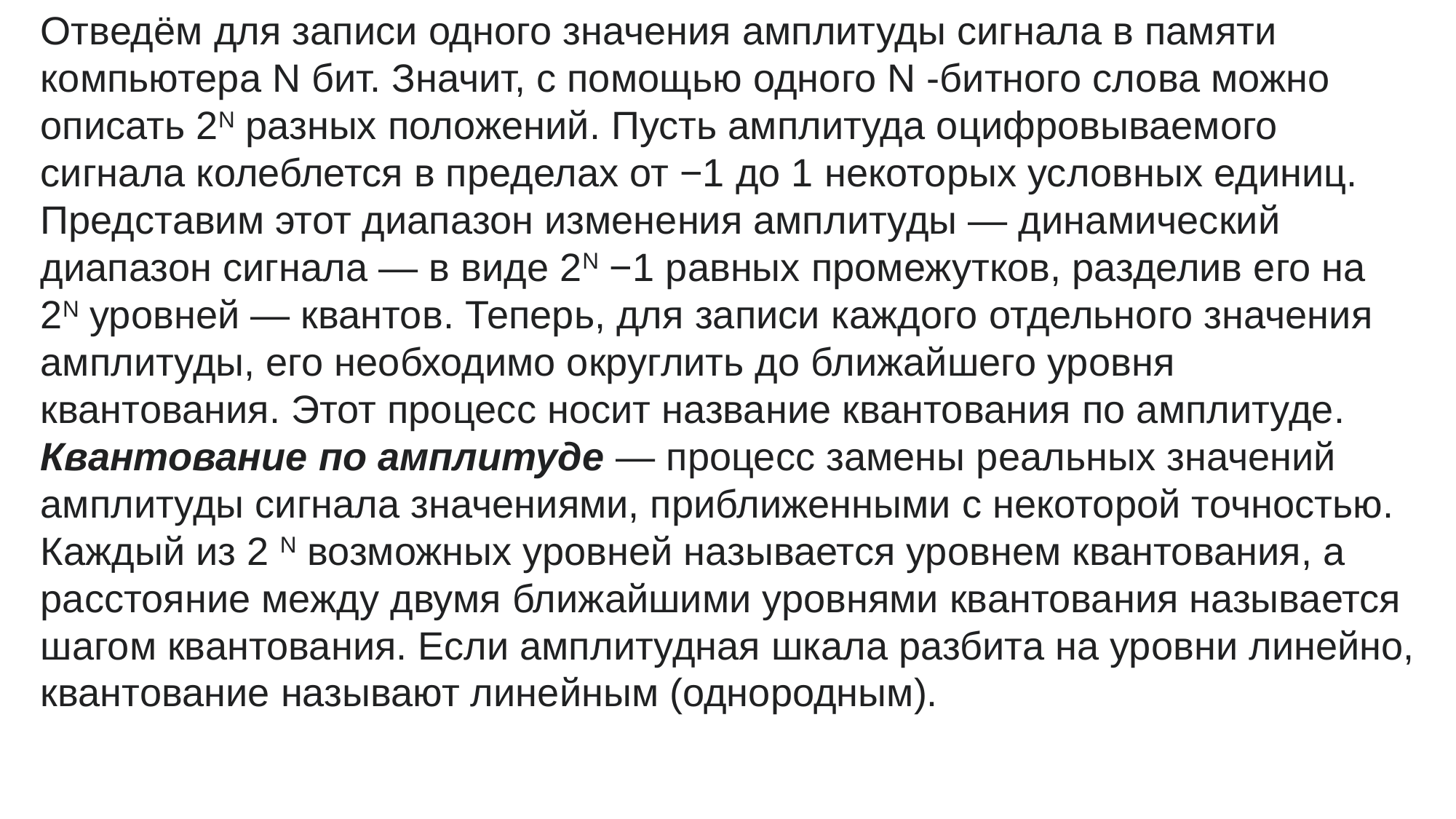

Отведём для записи одного значения амплитуды сигнала в памяти компьютера N бит. Значит, с помощью одного N -битного слова можно описать 2N разных положений. Пусть амплитуда оцифровываемого сигнала колеблется в пределах от −1 до 1 некоторых условных единиц. Представим этот диапазон изменения амплитуды — динамический диапазон сигнала — в виде 2N −1 равных промежутков, разделив его на 2N уровней — квантов. Теперь, для записи каждого отдельного значения амплитуды, его необходимо округлить до ближайшего уровня квантования. Этот процесс носит название квантования по амплитуде.
Квантование по амплитуде — процесс замены реальных значений амплитуды сигнала значениями, приближенными с некоторой точностью. Каждый из 2 N возможных уровней называется уровнем квантования, а расстояние между двумя ближайшими уровнями квантования называется шагом квантования. Если амплитудная шкала разбита на уровни линейно, квантование называют линейным (однородным).